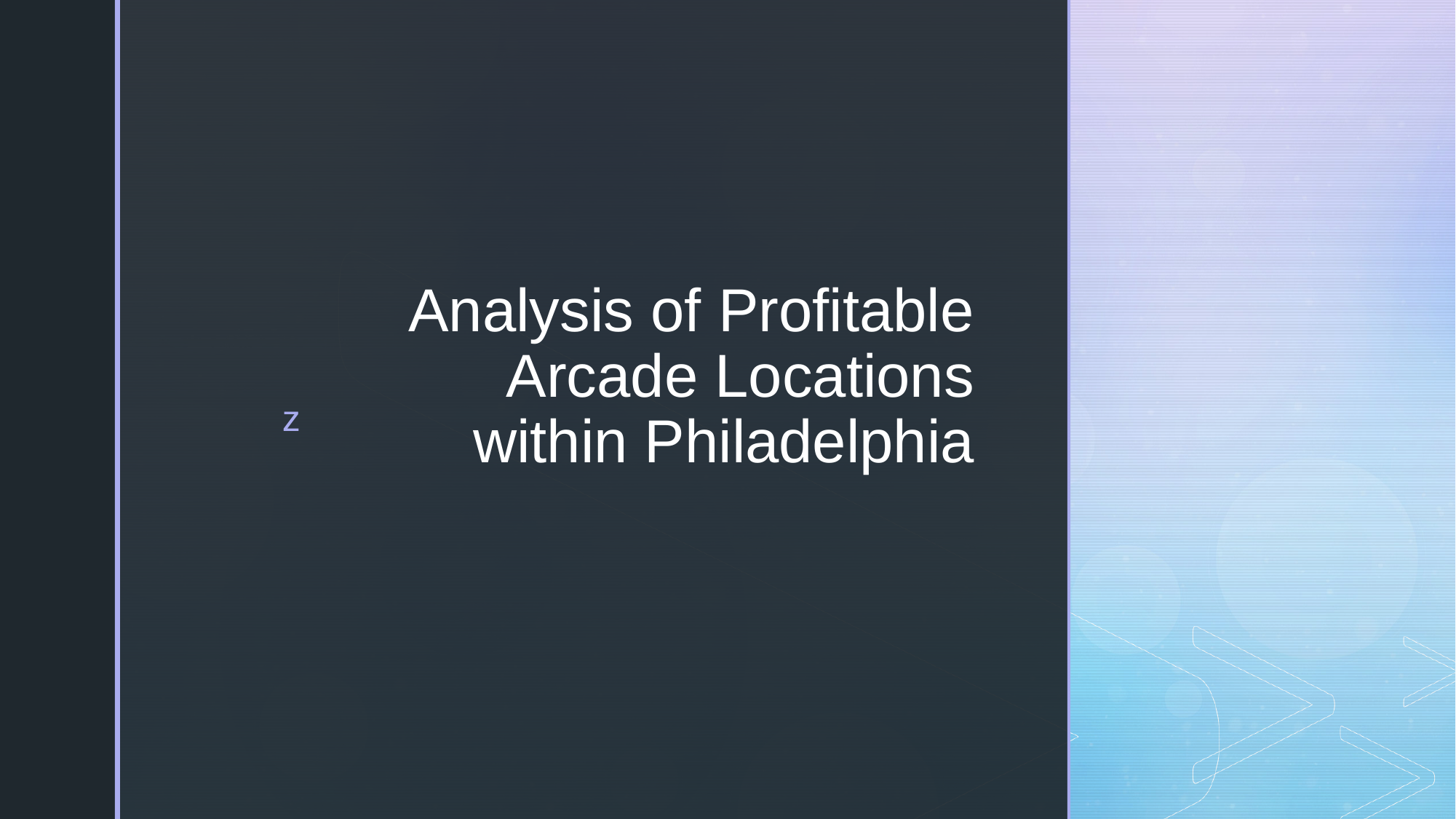

# Analysis of Profitable Arcade Locations within Philadelphia